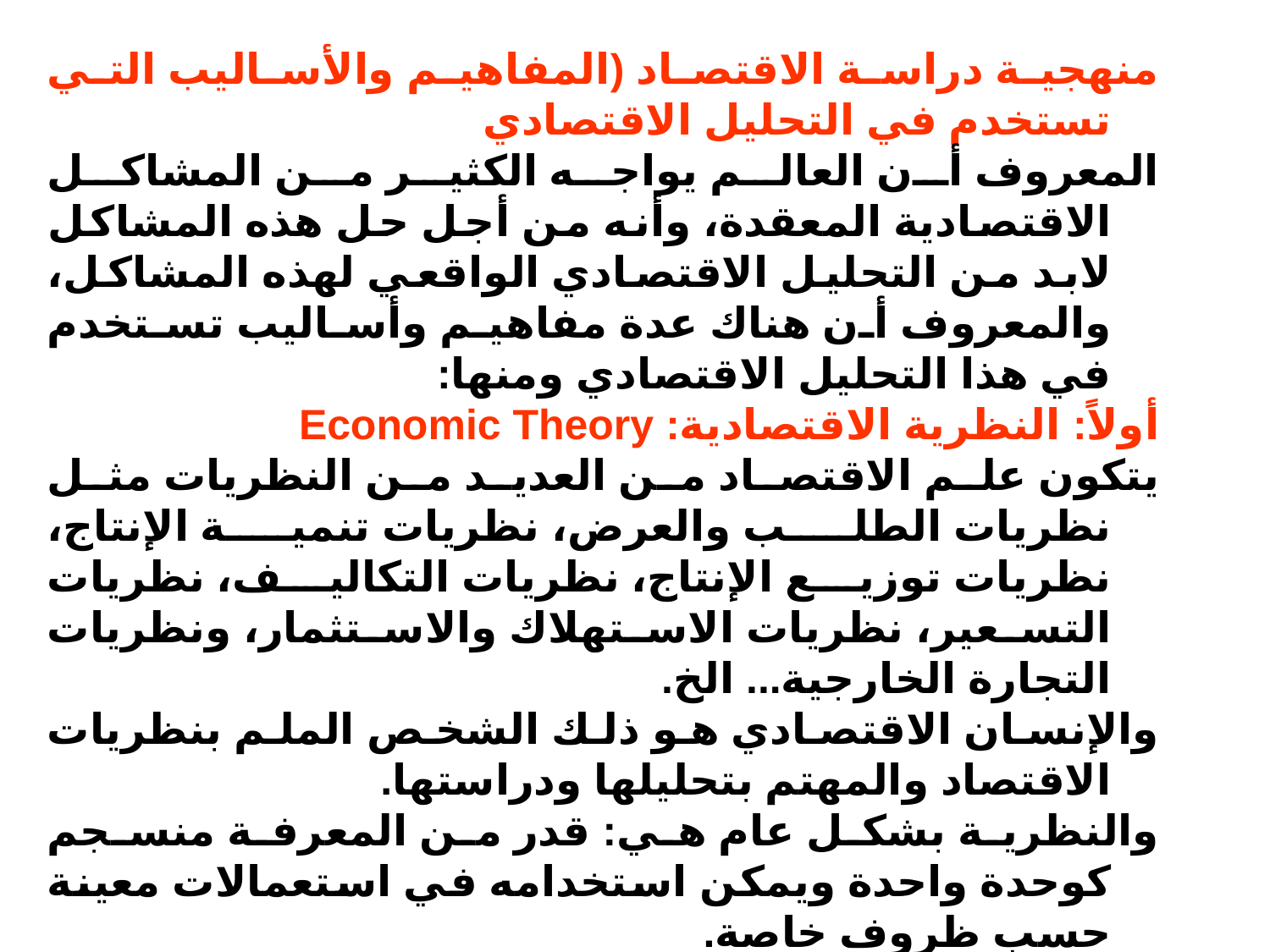

منهجية دراسة الاقتصاد (المفاهيم والأساليب التي تستخدم في التحليل الاقتصادي
المعروف أن العالم يواجه الكثير من المشاكل الاقتصادية المعقدة، وأنه من أجل حل هذه المشاكل لابد من التحليل الاقتصادي الواقعي لهذه المشاكل، والمعروف أن هناك عدة مفاهيم وأساليب تستخدم في هذا التحليل الاقتصادي ومنها:
أولاً: النظرية الاقتصادية: Economic Theory
يتكون علم الاقتصاد من العديد من النظريات مثل نظريات الطلب والعرض، نظريات تنمية الإنتاج، نظريات توزيع الإنتاج، نظريات التكاليف، نظريات التسعير، نظريات الاستهلاك والاستثمار، ونظريات التجارة الخارجية... الخ.
والإنسان الاقتصادي هو ذلك الشخص الملم بنظريات الاقتصاد والمهتم بتحليلها ودراستها.
والنظرية بشكل عام هي: قدر من المعرفة منسجم كوحدة واحدة ويمكن استخدامه في استعمالات معينة حسب ظروف خاصة.
وتشمل النظرية على مجموعة افتراضات أو معطيات ضرورية للتحليل ولتوضيح العلاقة السببية لحل المشاكل العملية.
وتهدف النظرية الاقتصادية إلى تحليل ما حصل ومحاولة التكهن أو التنبؤ بما سيحصل وفق معطيات معينة، ويتفق الاقتصاديون على العديد من النظريات الاقتصادية ولكنهم يختلفون على نظريات أخرى.